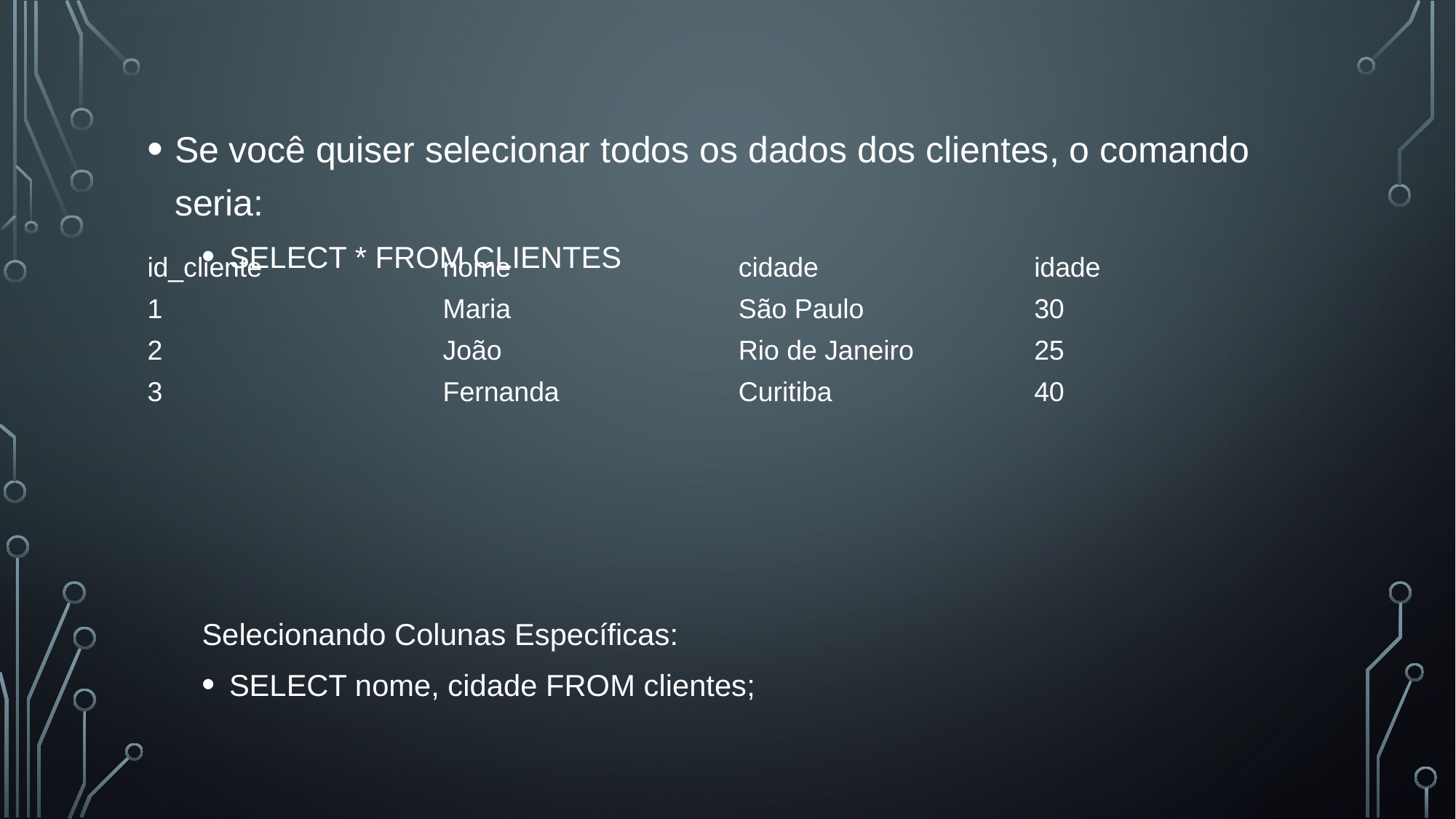

Se você quiser selecionar todos os dados dos clientes, o comando seria:
SELECT * FROM CLIENTES

Selecionando Colunas Específicas:
SELECT nome, cidade FROM clientes;
| id\_cliente | nome | cidade | idade |
| --- | --- | --- | --- |
| 1 | Maria | São Paulo | 30 |
| 2 | João | Rio de Janeiro | 25 |
| 3 | Fernanda | Curitiba | 40 |